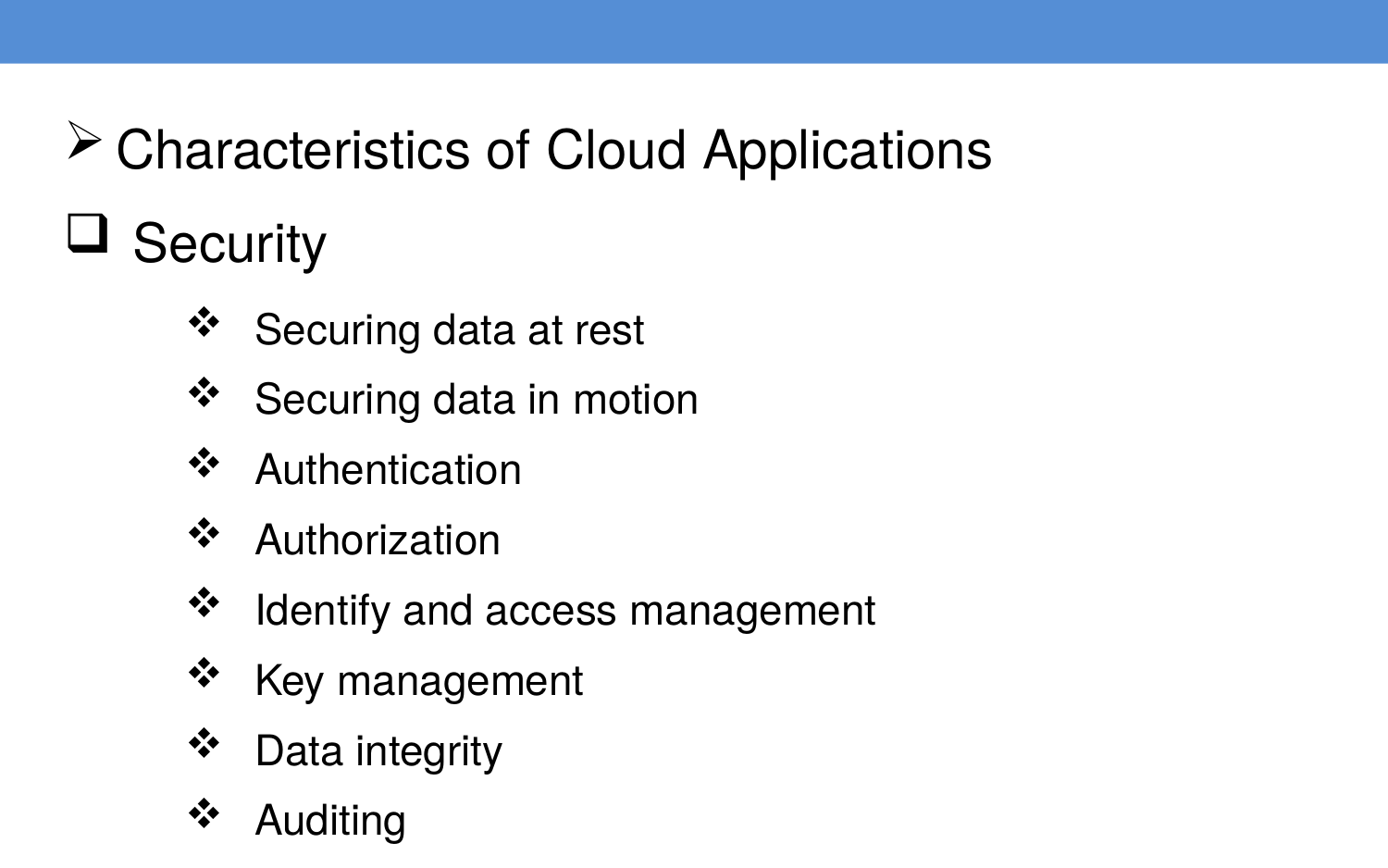

Characteristics of Cloud Applications
Security
Securing data at rest
Securing data in motion
Authentication
Authorization
Identify and access management
Key management
Data integrity
Auditing